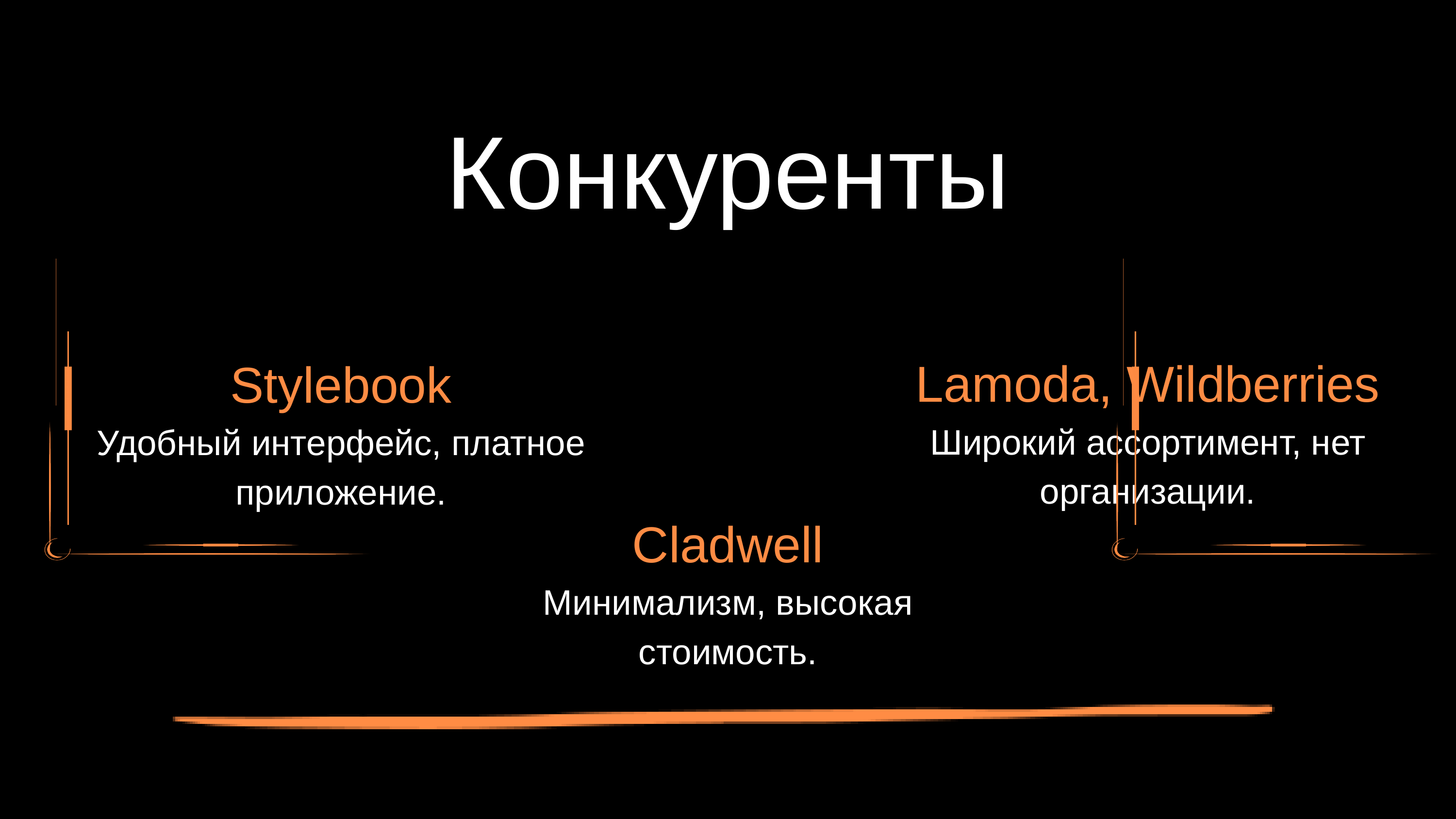

Конкуренты

Lamoda, Wildberries
Широкий ассортимент, нет организации.
Stylebook
Удобный интерфейс, платное приложение.
Cladwell
Минимализм, высокая стоимость.